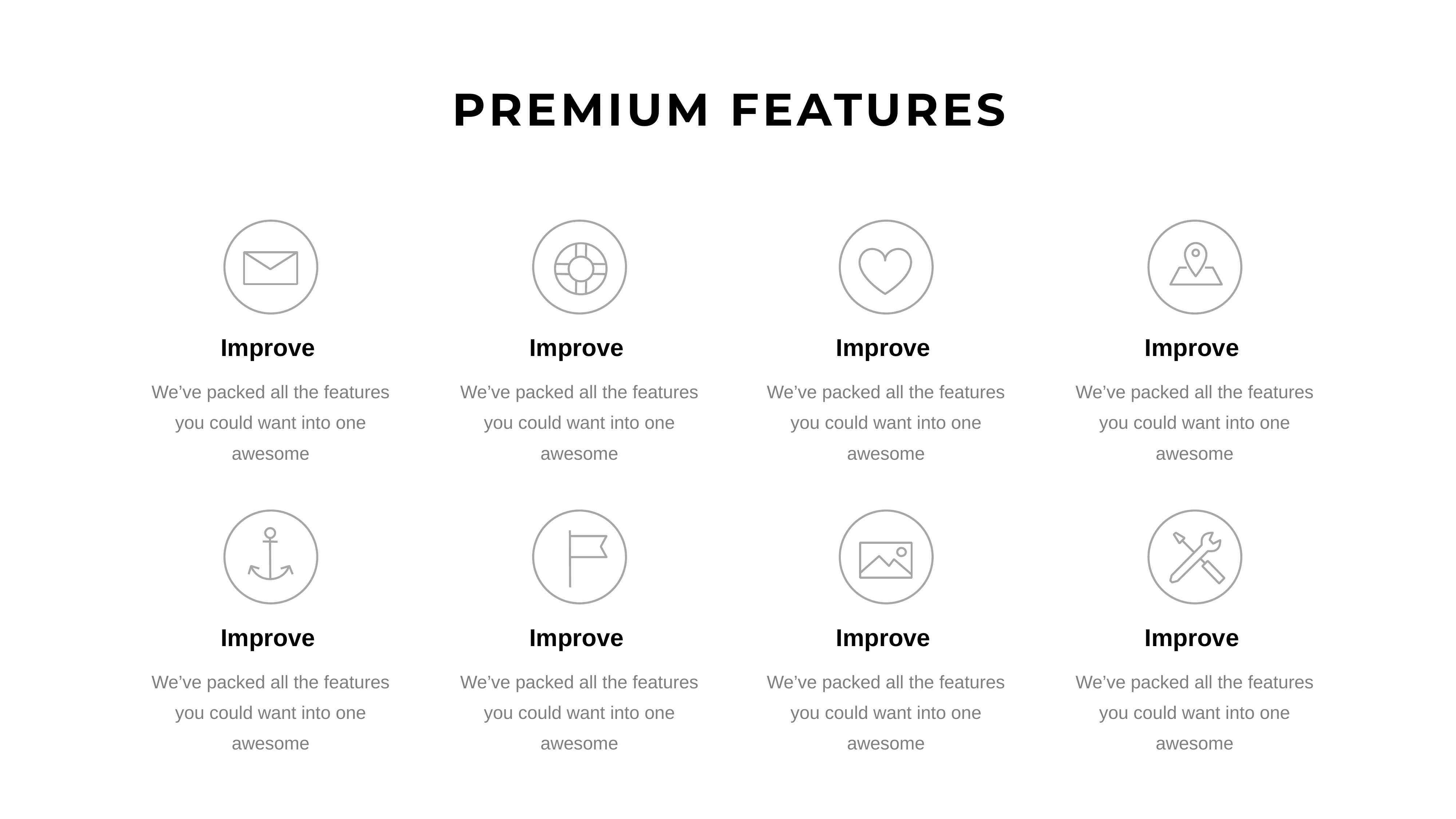

PREMIUM FEATURES

Improve
Improve
Improve
Improve
We’ve packed all the features you could want into one awesome
We’ve packed all the features you could want into one awesome
We’ve packed all the features you could want into one awesome
We’ve packed all the features you could want into one awesome

Improve
Improve
Improve
Improve
We’ve packed all the features you could want into one awesome
We’ve packed all the features you could want into one awesome
We’ve packed all the features you could want into one awesome
We’ve packed all the features you could want into one awesome